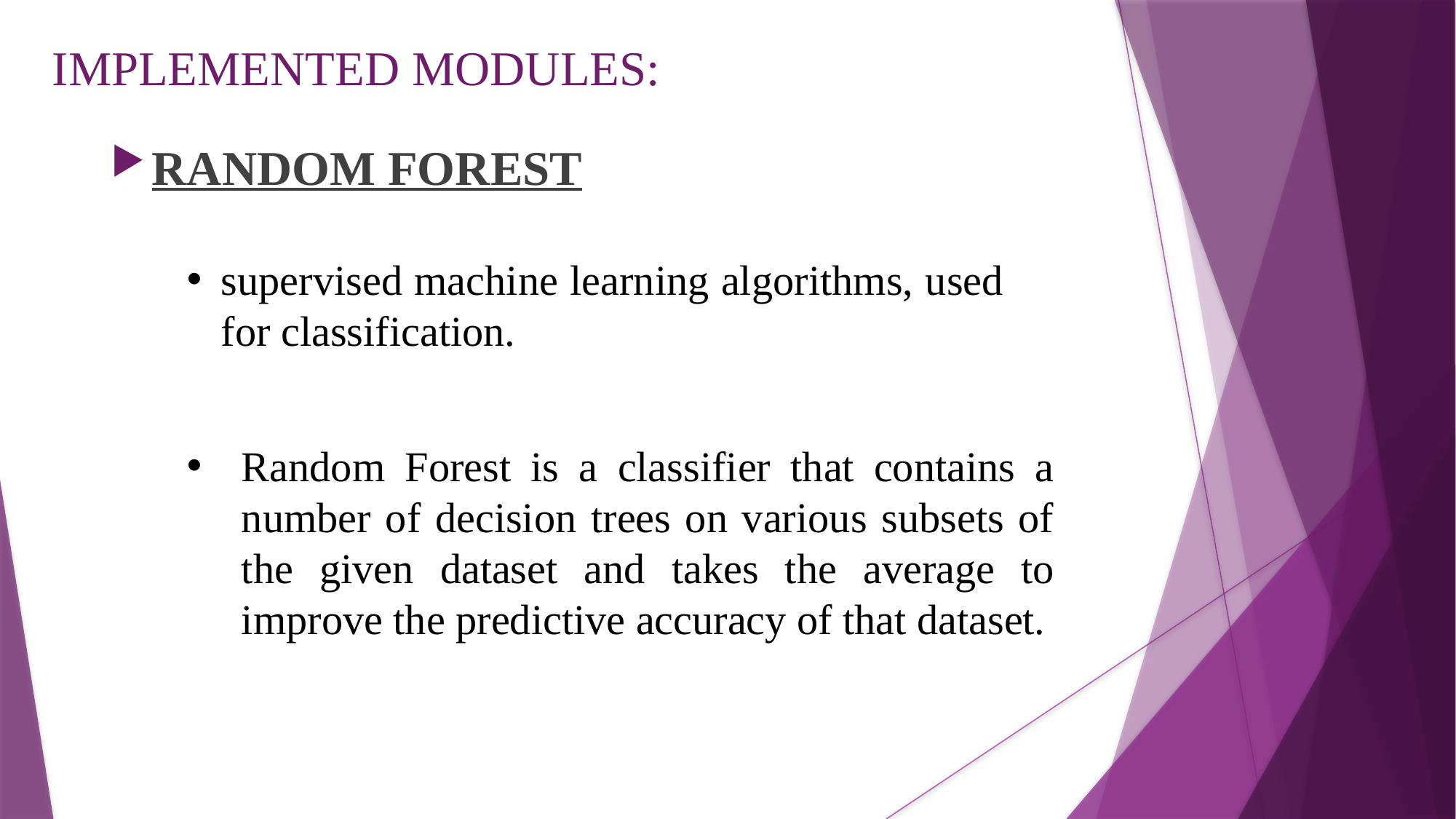

# IMPLEMENTED MODULES:
RANDOM FOREST

supervised machine learning algorithms, used for classification.
Random Forest is a classifier that contains a number of decision trees on various subsets of the given dataset and takes the average to improve the predictive accuracy of that dataset.